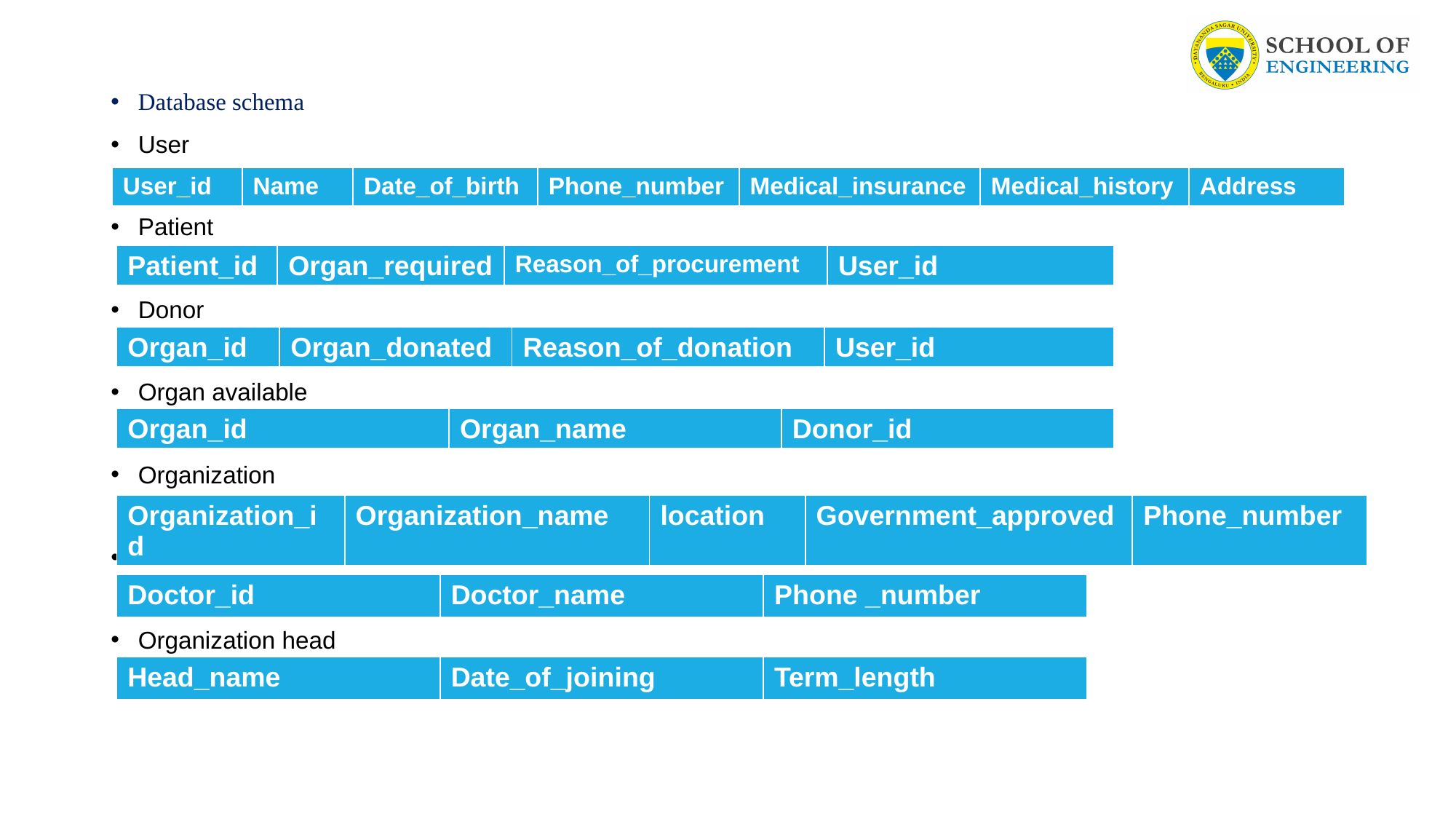

# Database schema
User

Patient

Donor

Organ available

Organization

Doctor

Organization head

| User\_id | Name | Date\_of\_birth | Phone\_number | Medical\_insurance | Medical\_history | Address |
| --- | --- | --- | --- | --- | --- | --- |
| Patient\_id | Organ\_required | Reason\_of\_procurement | User\_id |
| --- | --- | --- | --- |
| Organ\_id | Organ\_donated | Reason\_of\_donation | User\_id |
| --- | --- | --- | --- |
| Organ\_id | Organ\_name | Donor\_id |
| --- | --- | --- |
| Organization\_id | Organization\_name | location | Government\_approved | Phone\_number |
| --- | --- | --- | --- | --- |
| Doctor\_id | Doctor\_name | Phone \_number |
| --- | --- | --- |
| Head\_name | Date\_of\_joining | Term\_length |
| --- | --- | --- |